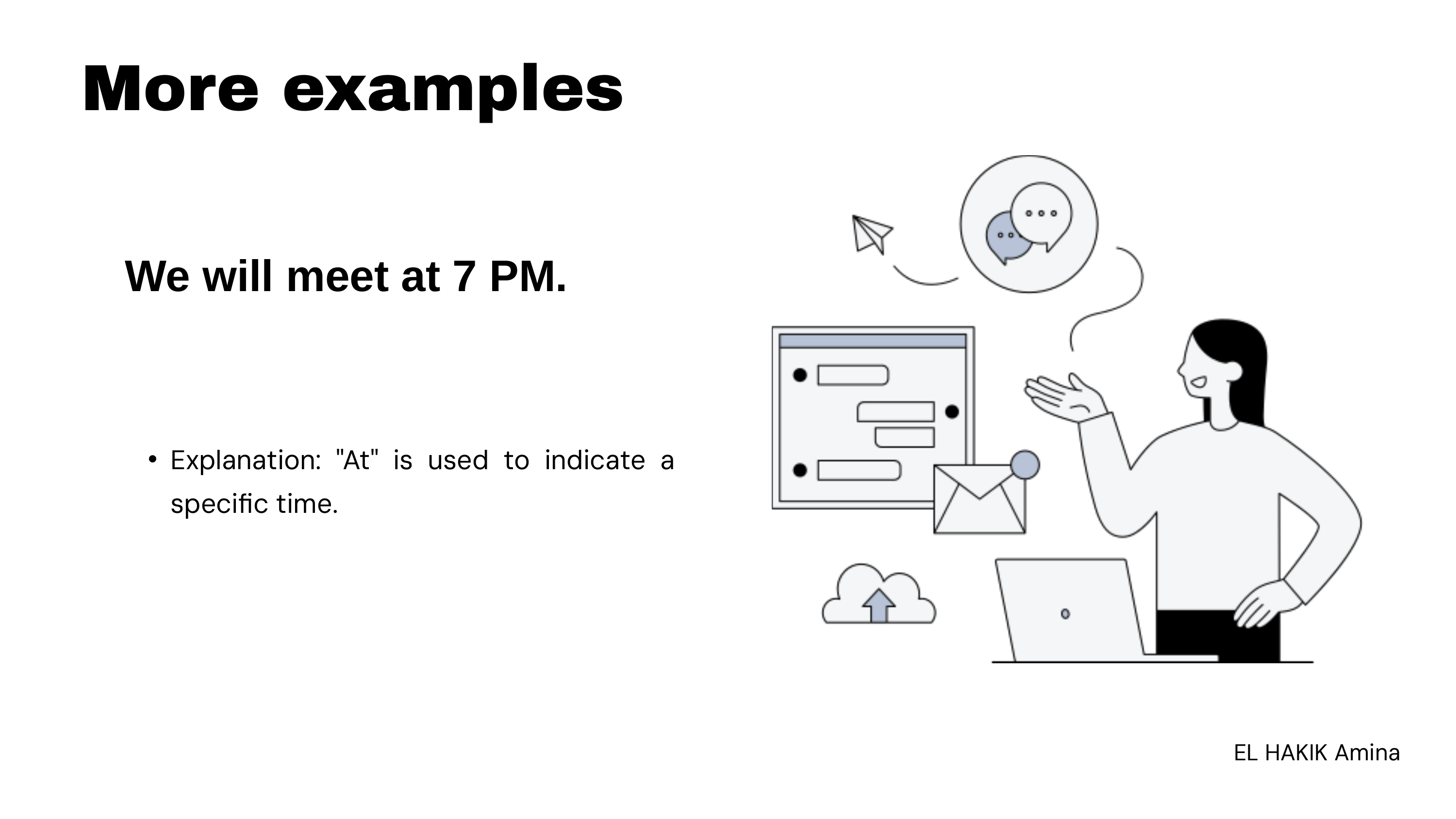

More examples

We will meet at 7 PM.

Explanation: "At" is used to indicate a specific time.

EL HAKIK Amina